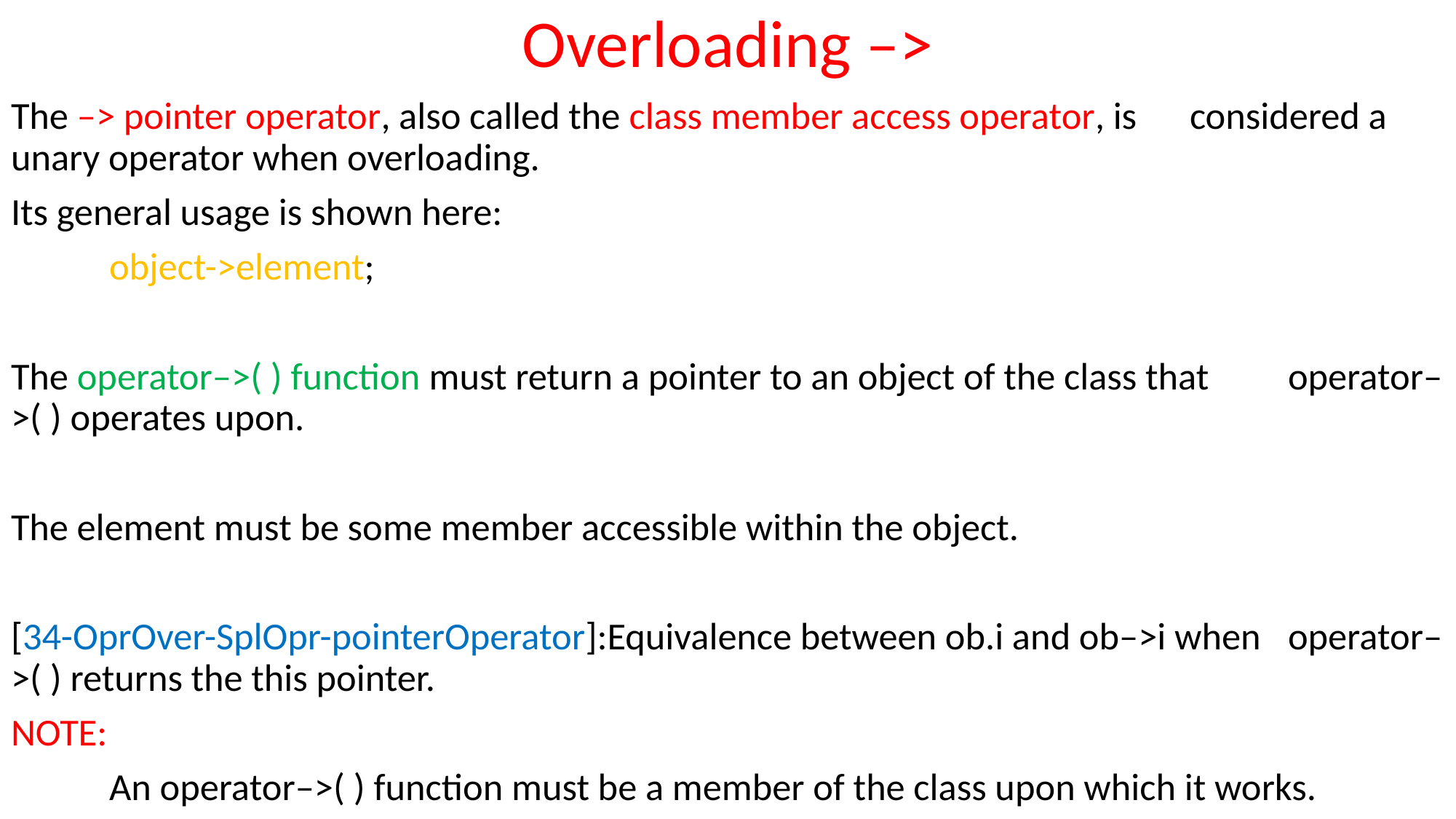

# Overloading –>
The –> pointer operator, also called the class member access operator, is 	considered a unary operator when overloading.
Its general usage is shown here:
	object->element;

The operator–>( ) function must return a pointer to an object of the class that 	operator–>( ) operates upon.

The element must be some member accessible within the object.

[34-OprOver-SplOpr-pointerOperator]:Equivalence between ob.i and ob–>i when 	operator–>( ) returns the this pointer.
NOTE:
	An operator–>( ) function must be a member of the class upon which it works.